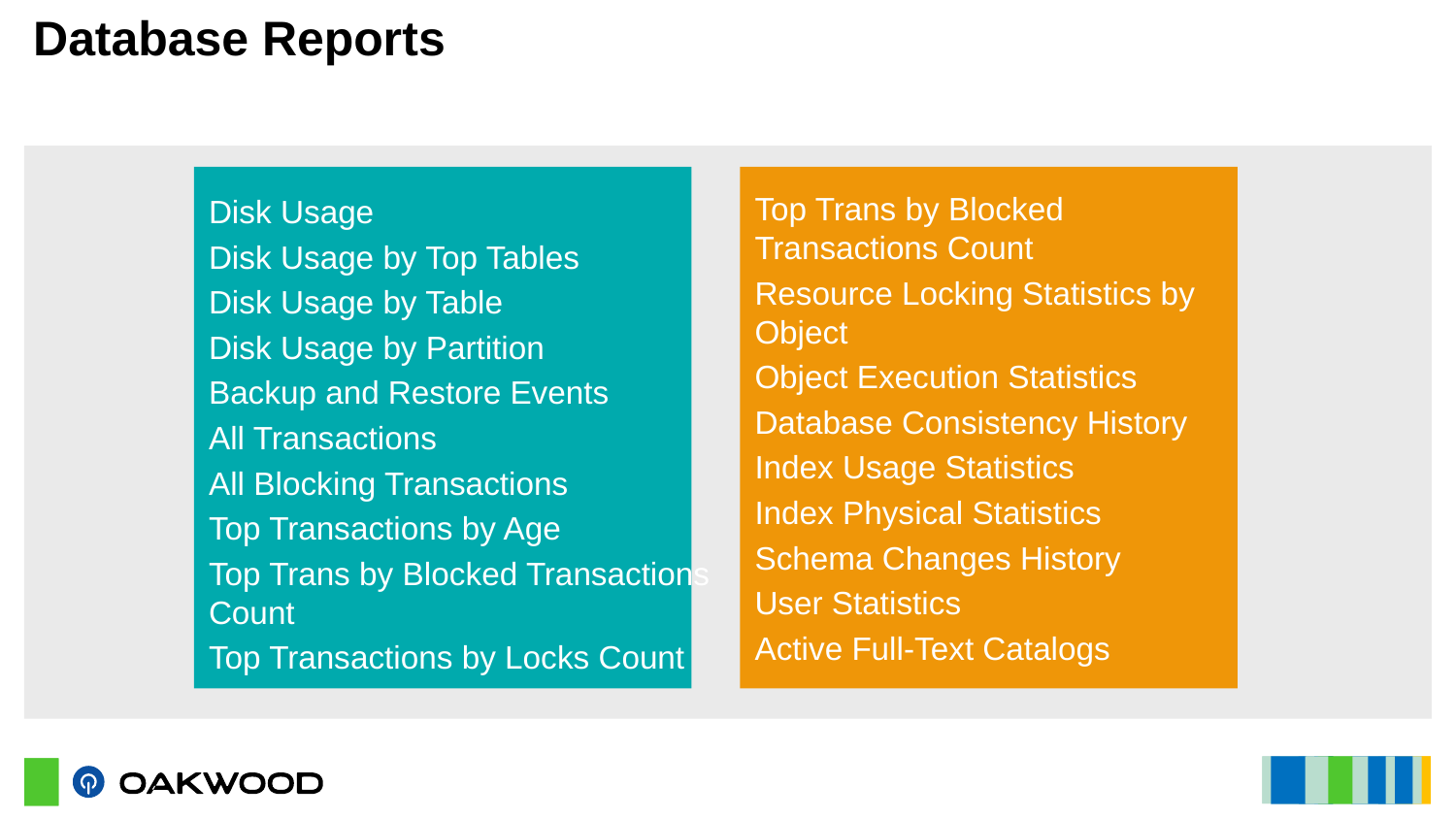

# Database Reports
Top Trans by Blocked Transactions Count
Resource Locking Statistics by Object
Object Execution Statistics
Database Consistency History
Index Usage Statistics
Index Physical Statistics
Schema Changes History
User Statistics
Active Full-Text Catalogs
Disk Usage
Disk Usage by Top Tables
Disk Usage by Table
Disk Usage by Partition
Backup and Restore Events
All Transactions
All Blocking Transactions
Top Transactions by Age
Top Trans by Blocked Transactions Count
Top Transactions by Locks Count